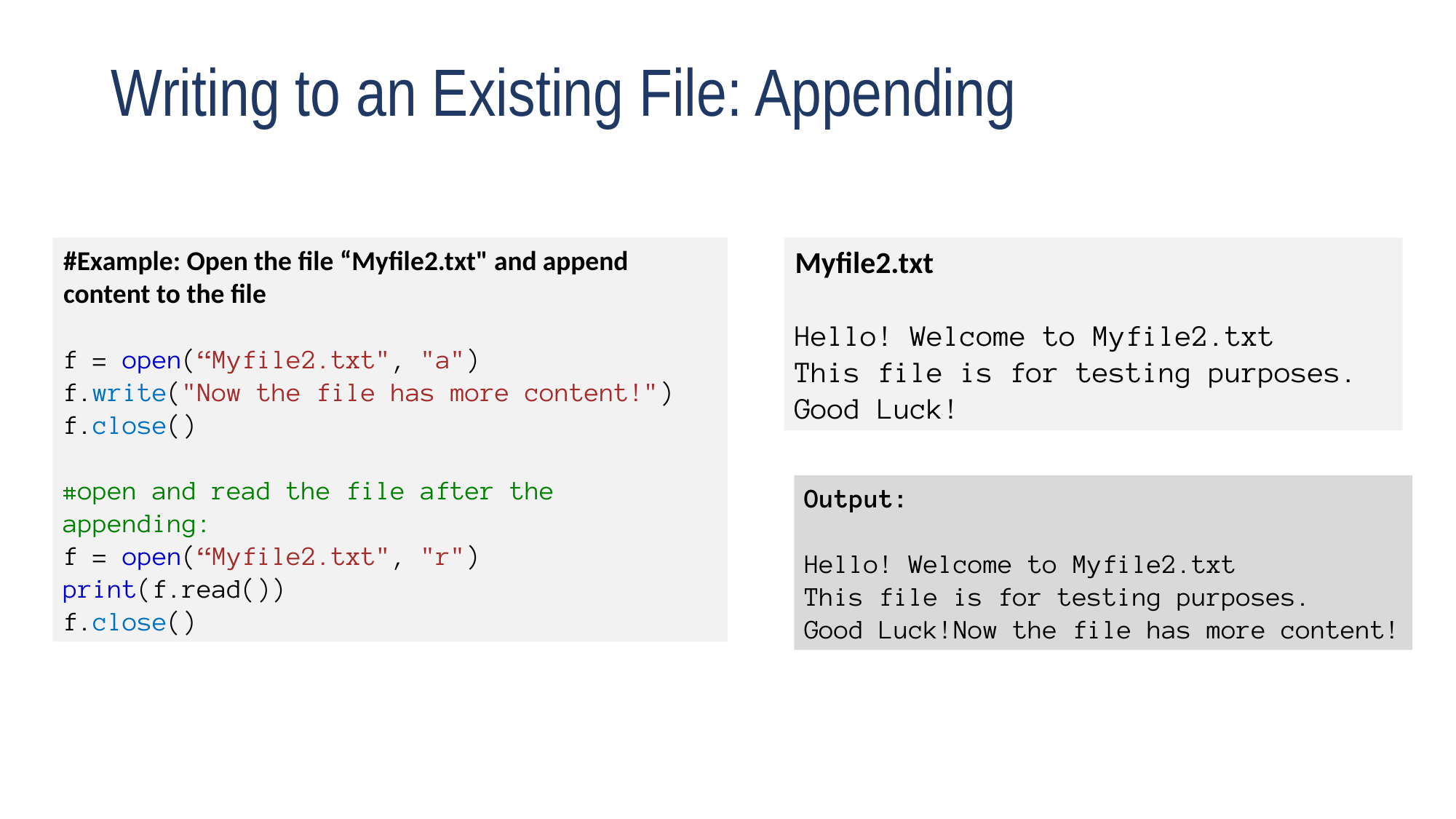

# Writing to an Existing File: Appending
#Example: Open the file “Myfile2.txt" and append content to the file

f = open(“Myfile2.txt", "a")
f.write("Now the file has more content!")
f.close()
#open and read the file after the appending:
f = open(“Myfile2.txt", "r")
print(f.read())
f.close()
Myfile2.txt

Hello! Welcome to Myfile2.txt
This file is for testing purposes.
Good Luck!
Output:

Hello! Welcome to Myfile2.txt
This file is for testing purposes.
Good Luck!Now the file has more content!